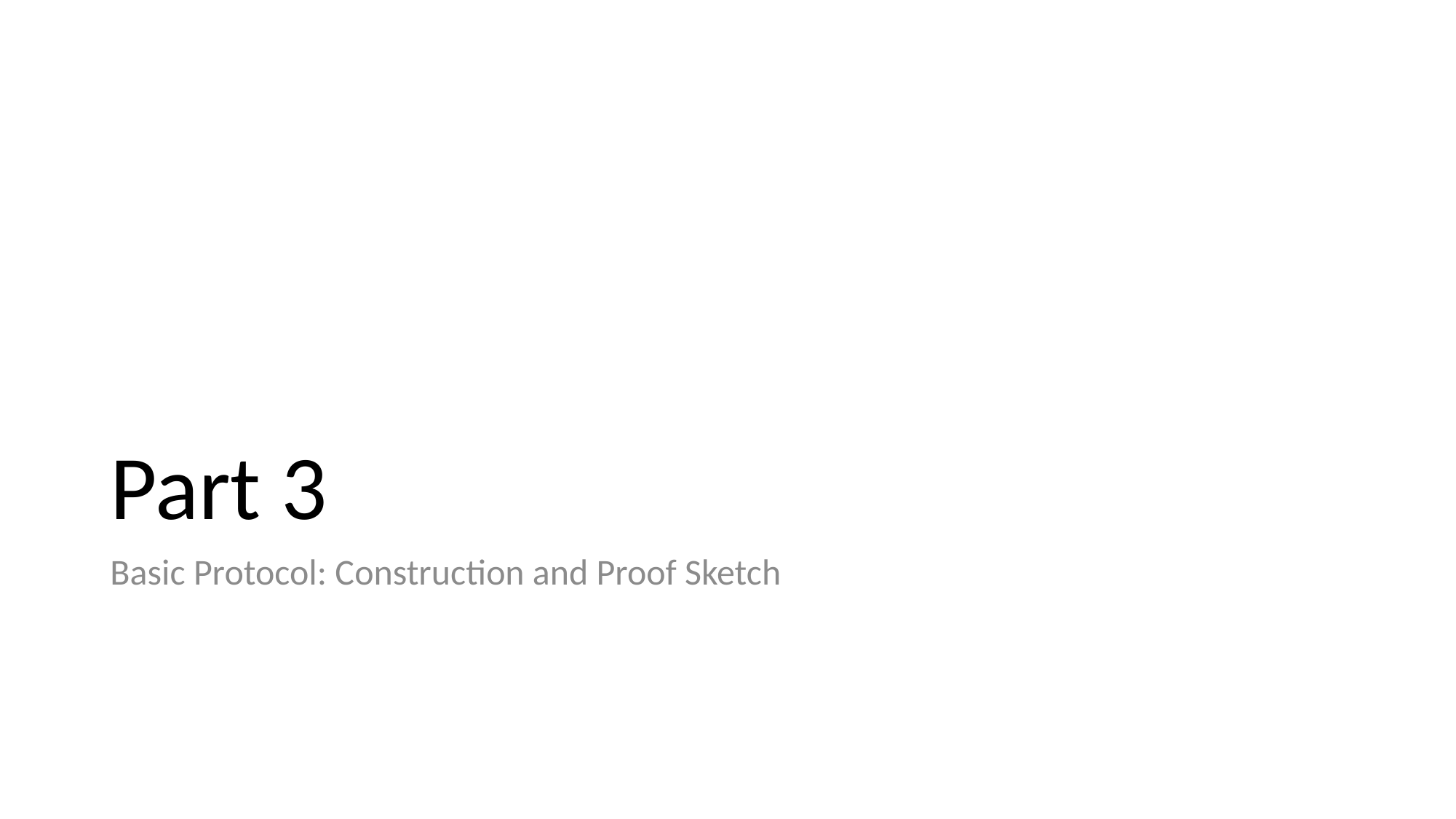

# Part 3
Basic Protocol: Construction and Proof Sketch